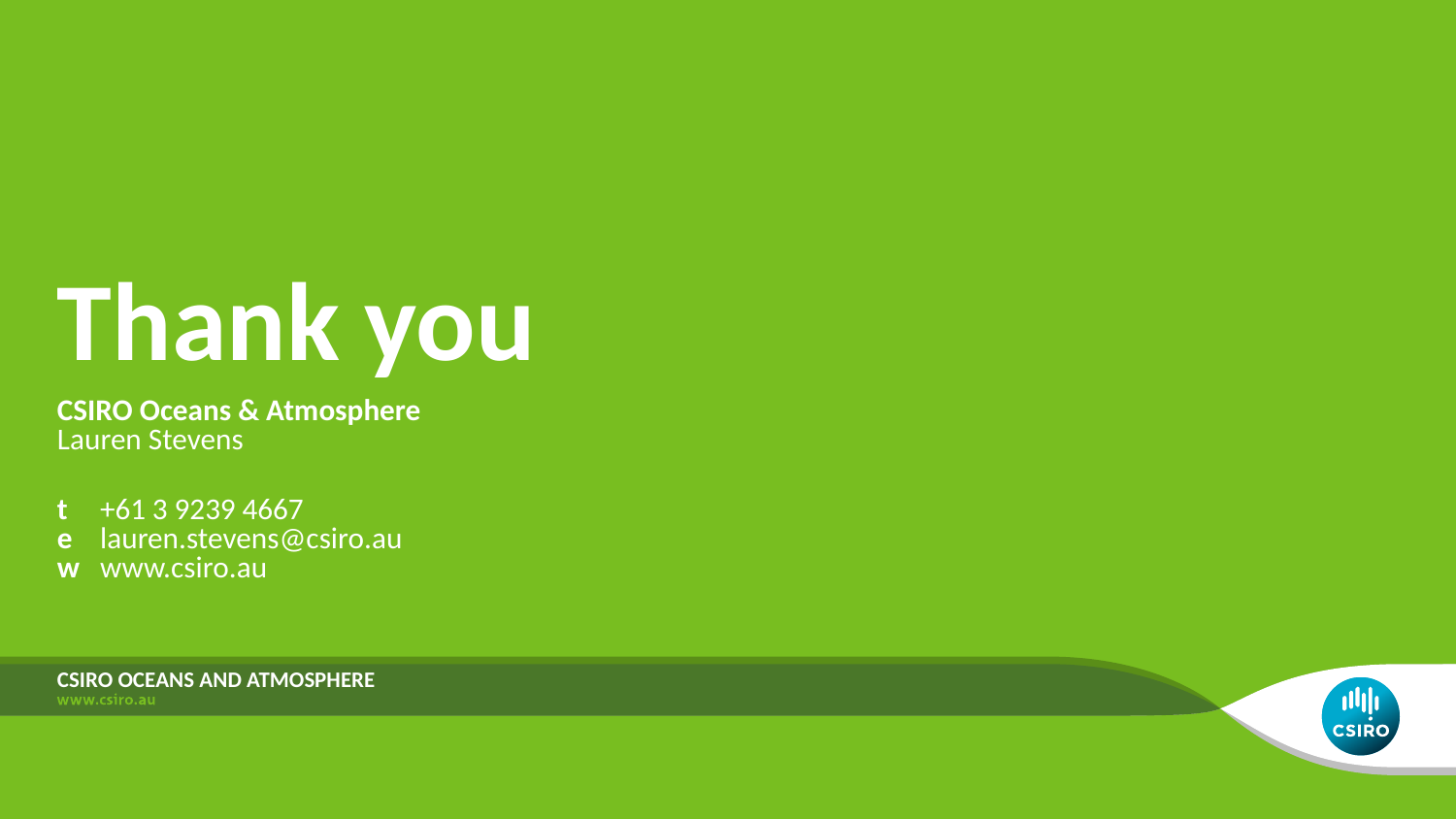

# Thank you
CSIRO Oceans & Atmosphere
Lauren Stevens
t	+61 3 9239 4667
e	lauren.stevens@csiro.au
w	www.csiro.au
CSIRO oceans and atmosphere